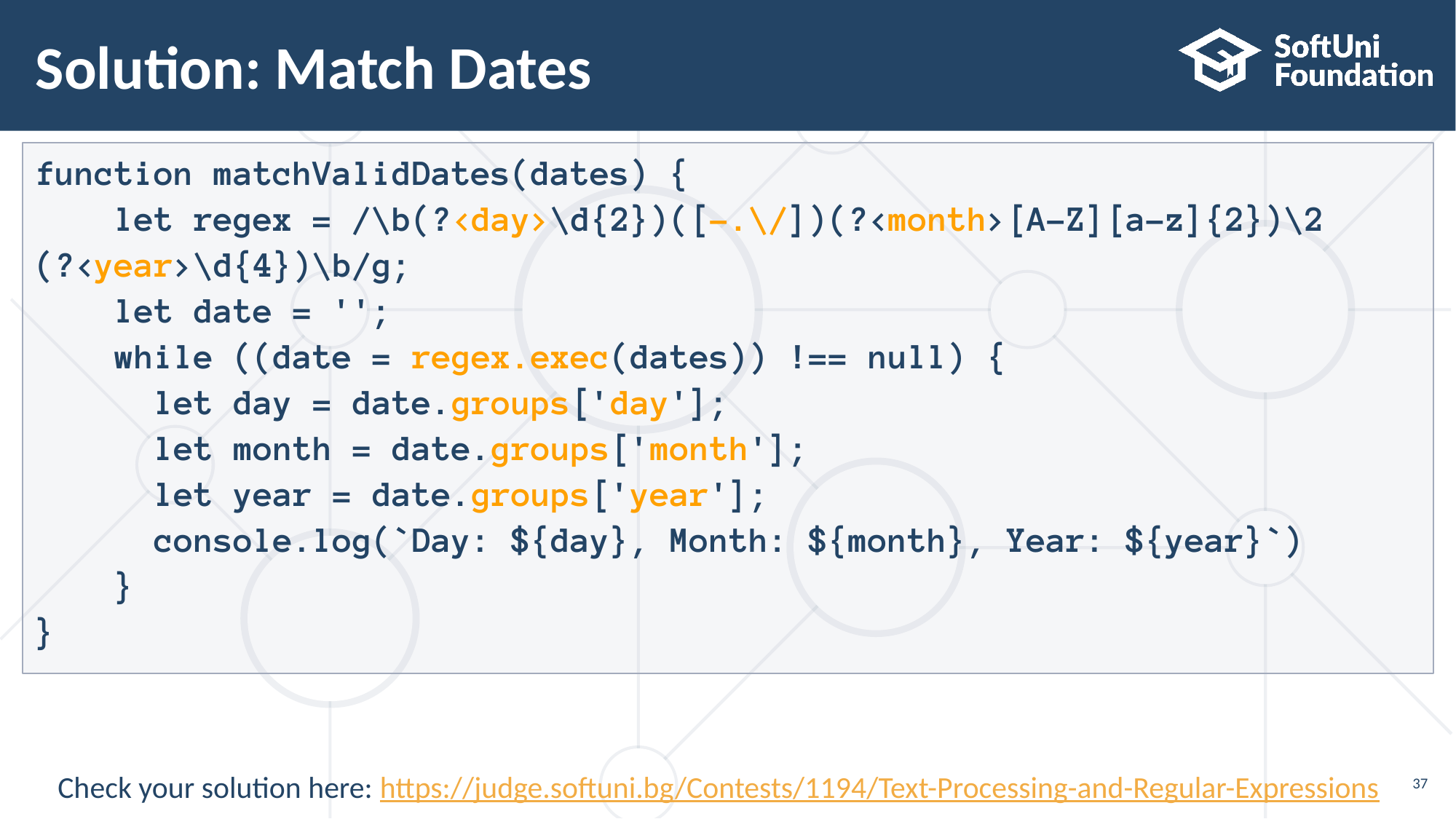

# Solution: Match Dates
function matchValidDates(dates) {
    let regex = /\b(?<day>\d{2})([-.\/])(?<month>[A-Z][a-z]{2})\2
(?<year>\d{4})\b/g;
    let date = '';
    while ((date = regex.exec(dates)) !== null) {
      let day = date.groups['day'];
      let month = date.groups['month'];
      let year = date.groups['year'];
      console.log(`Day: ${day}, Month: ${month}, Year: ${year}`)
    }
}
Check your solution here: https://judge.softuni.bg/Contests/1194/Text-Processing-and-Regular-Expressions
37